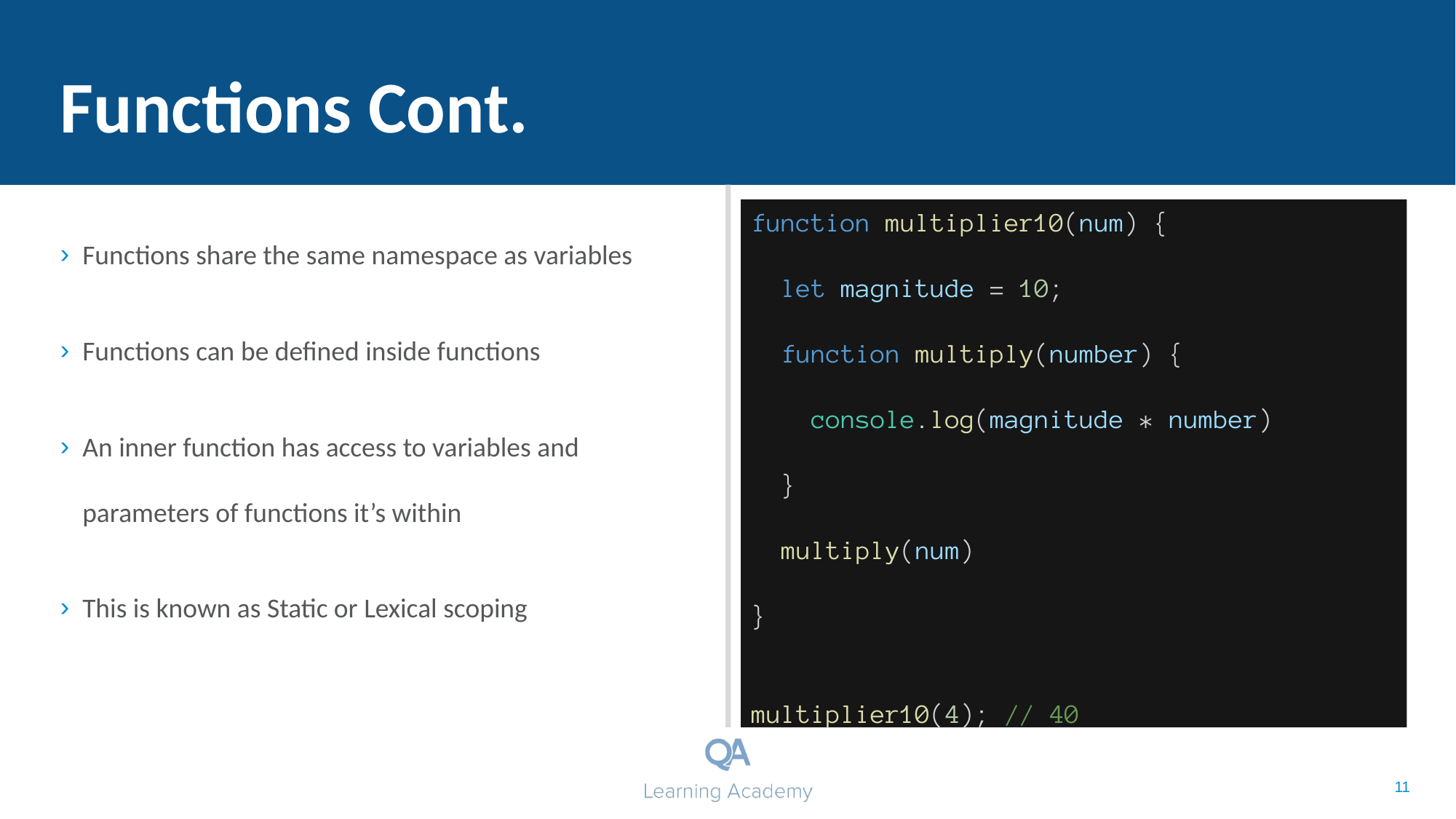

# Functions Cont.
Functions share the same namespace as variables
Functions can be defined inside functions
An inner function has access to variables and parameters of functions it’s within
This is known as Static or Lexical scoping

function multiplier10(num) {
  let magnitude = 10;
  function multiply(number) {
    console.log(magnitude * number)
  }
  multiply(num)
}
multiplier10(4); // 40